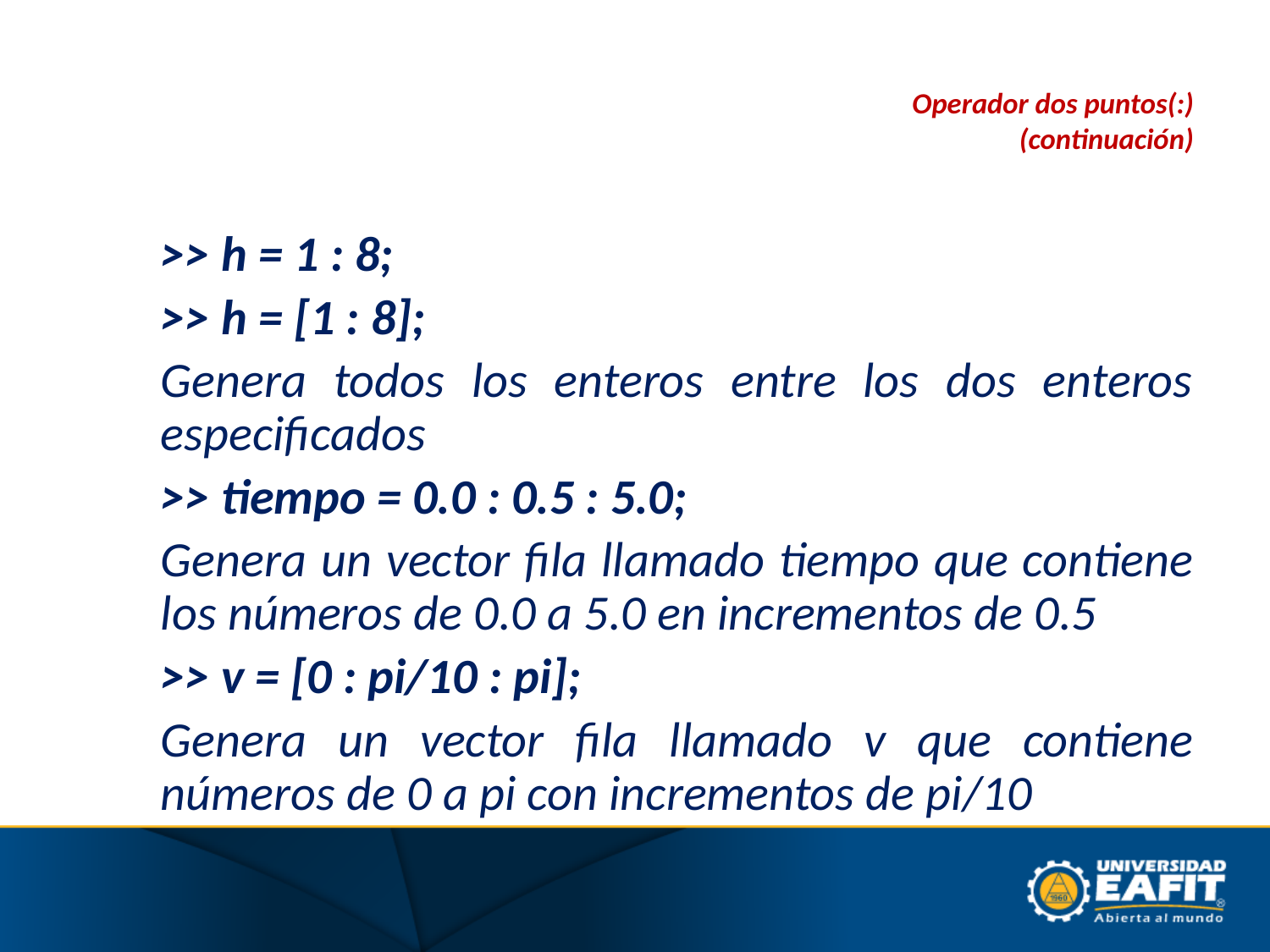

# Operador dos puntos(:) (continuación)
	>> h = 1 : 8;
	>> h = [1 : 8];
	Genera todos los enteros entre los dos enteros especificados
	>> tiempo = 0.0 : 0.5 : 5.0;
	Genera un vector fila llamado tiempo que contiene los números de 0.0 a 5.0 en incrementos de 0.5
	>> v = [0 : pi/10 : pi];
	Genera un vector fila llamado v que contiene números de 0 a pi con incrementos de pi/10